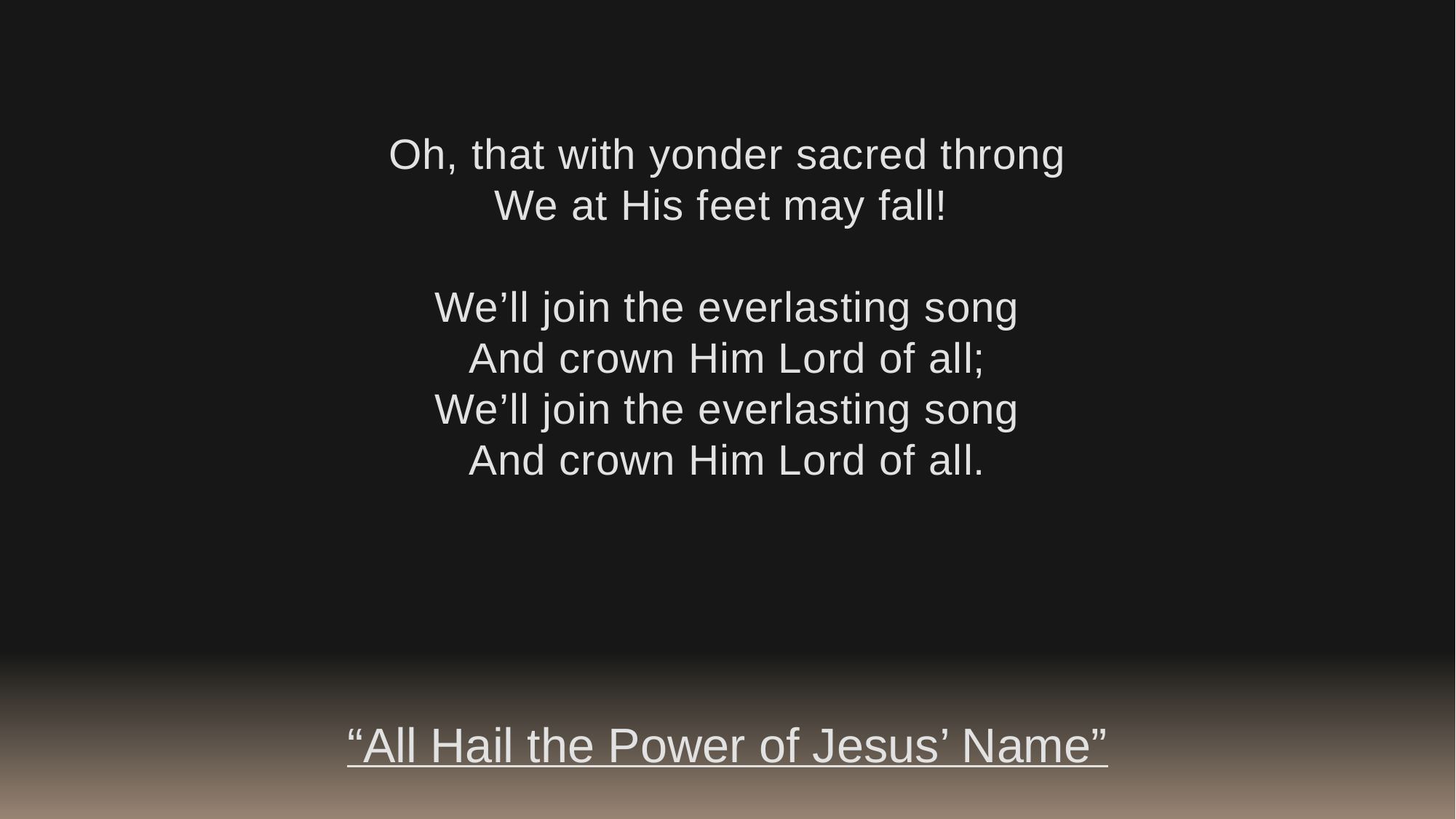

Oh, that with yonder sacred throng
We at His feet may fall!

We’ll join the everlasting song
And crown Him Lord of all;
We’ll join the everlasting song
And crown Him Lord of all.

“All Hail the Power of Jesus’ Name”